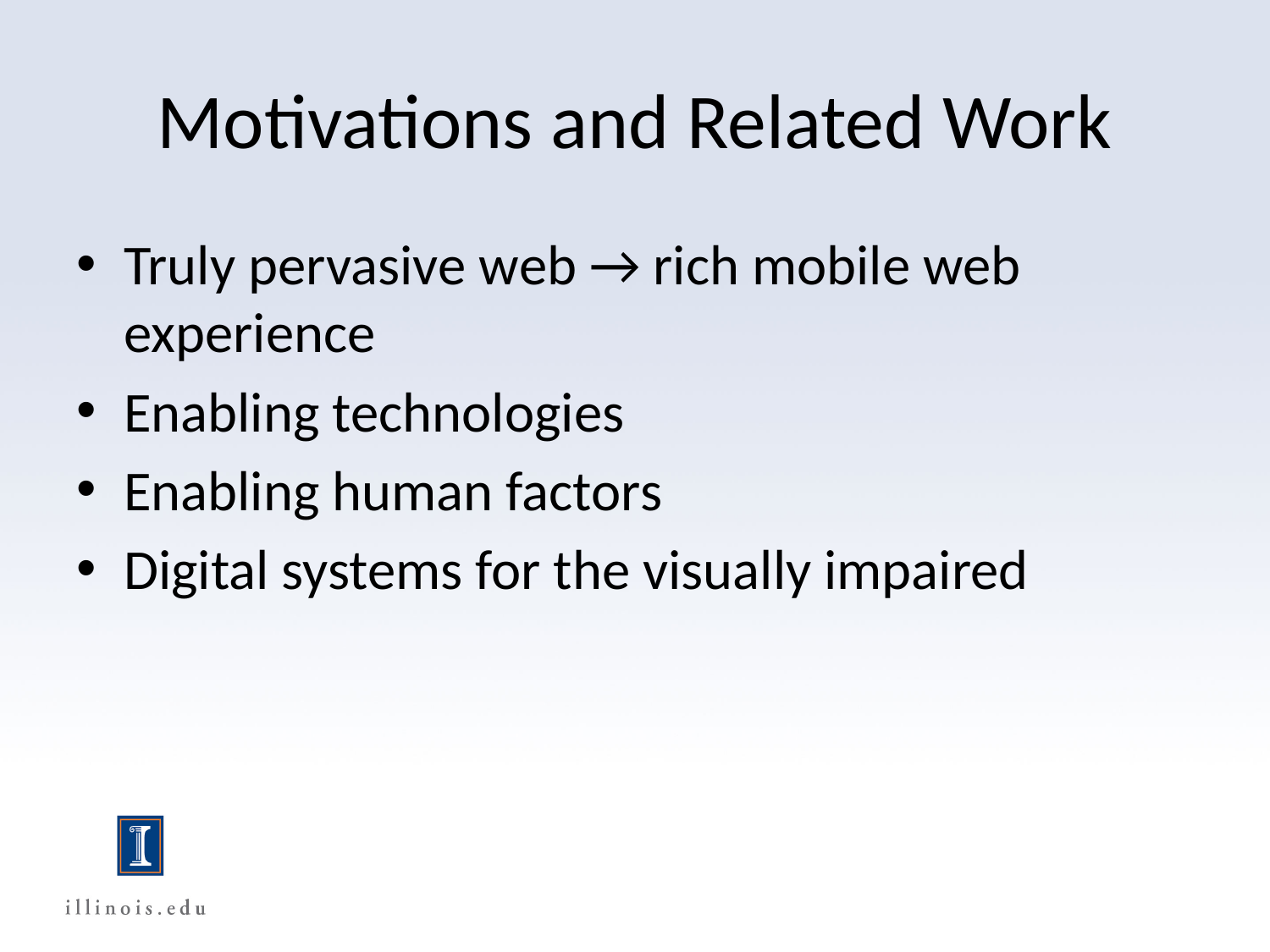

# Motivations and Related Work
Truly pervasive web → rich mobile web experience
Enabling technologies
Enabling human factors
Digital systems for the visually impaired